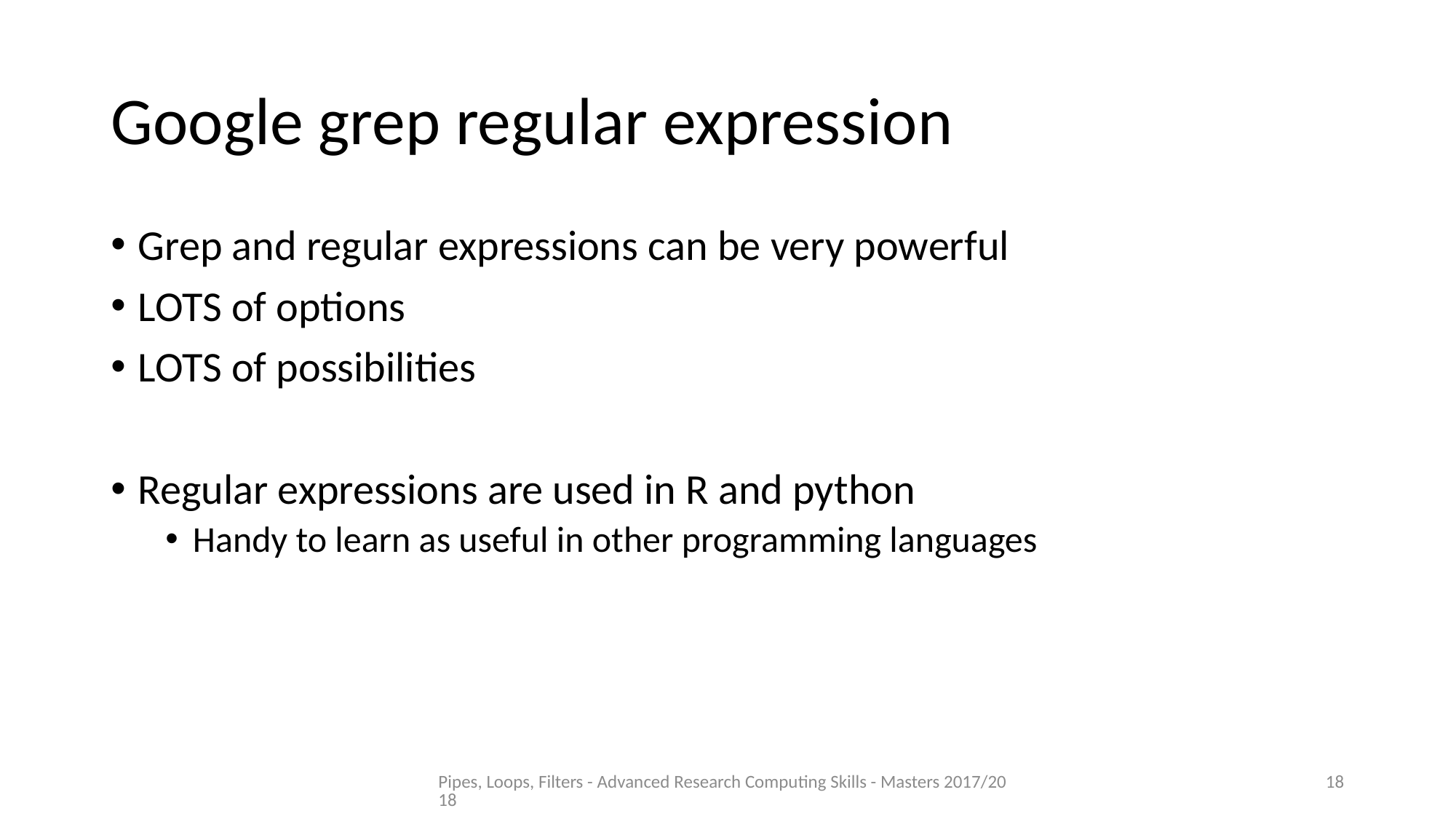

# Google grep regular expression
Grep and regular expressions can be very powerful
LOTS of options
LOTS of possibilities

Regular expressions are used in R and python
Handy to learn as useful in other programming languages

Pipes, Loops, Filters - Advanced Research Computing Skills - Masters 2017/2018
18